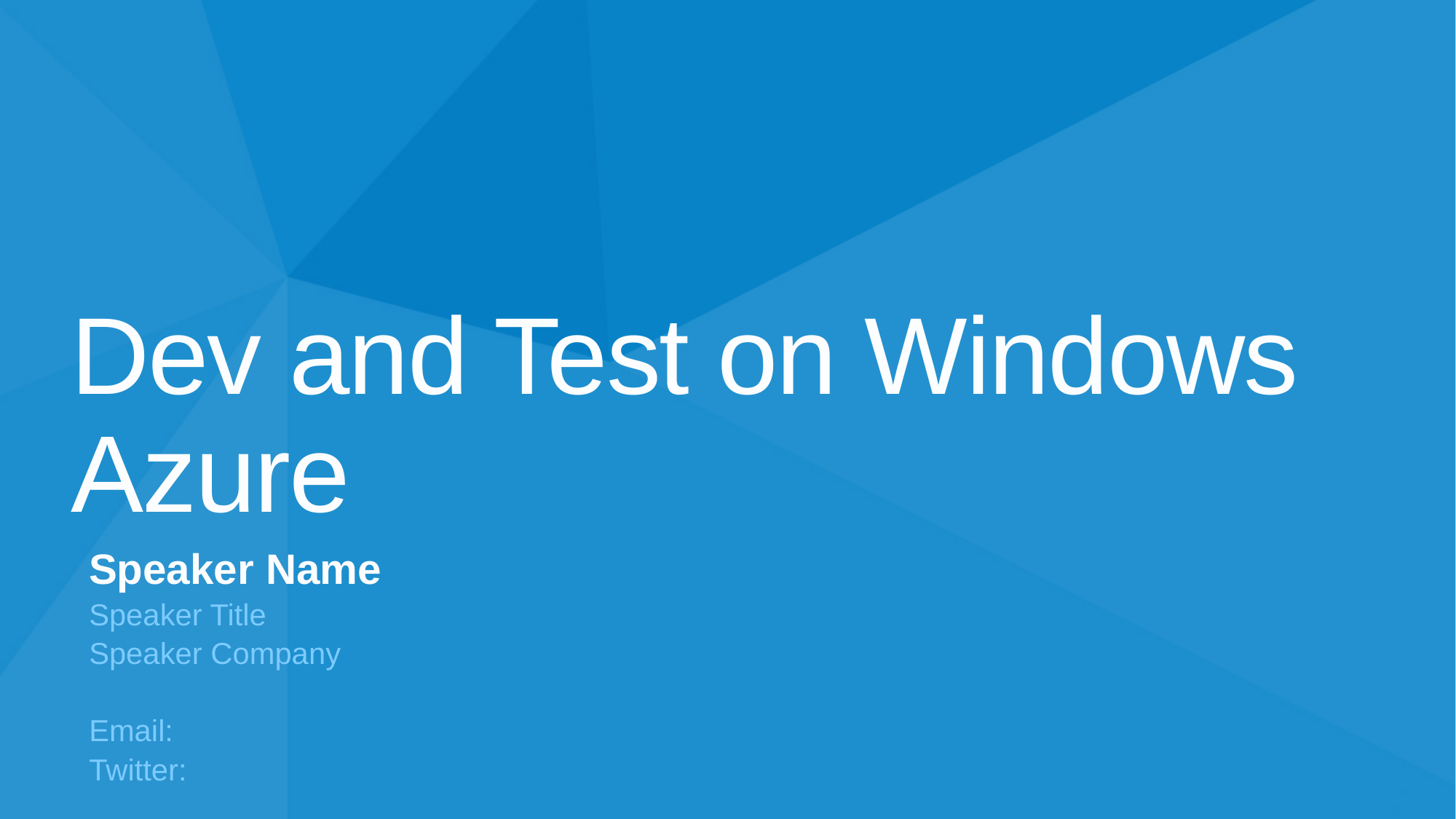

# Dev and Test on Windows Azure
Speaker Name
Speaker Title
Speaker Company

Email:
Twitter: